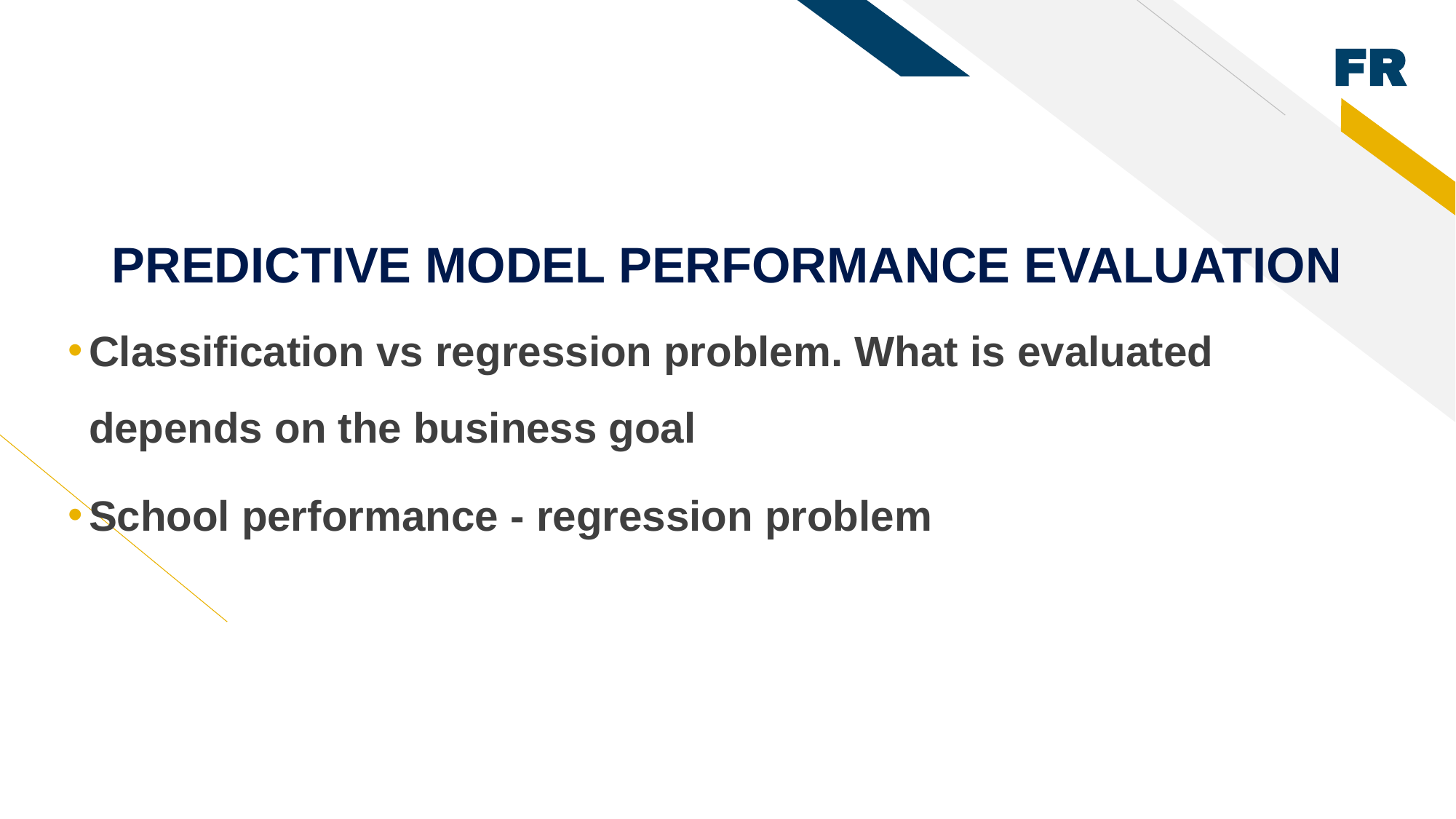

# PREDICTIVE MODEL PERFORMANCE EVALUATION
Classification vs regression problem. What is evaluated depends on the business goal
School performance - regression problem